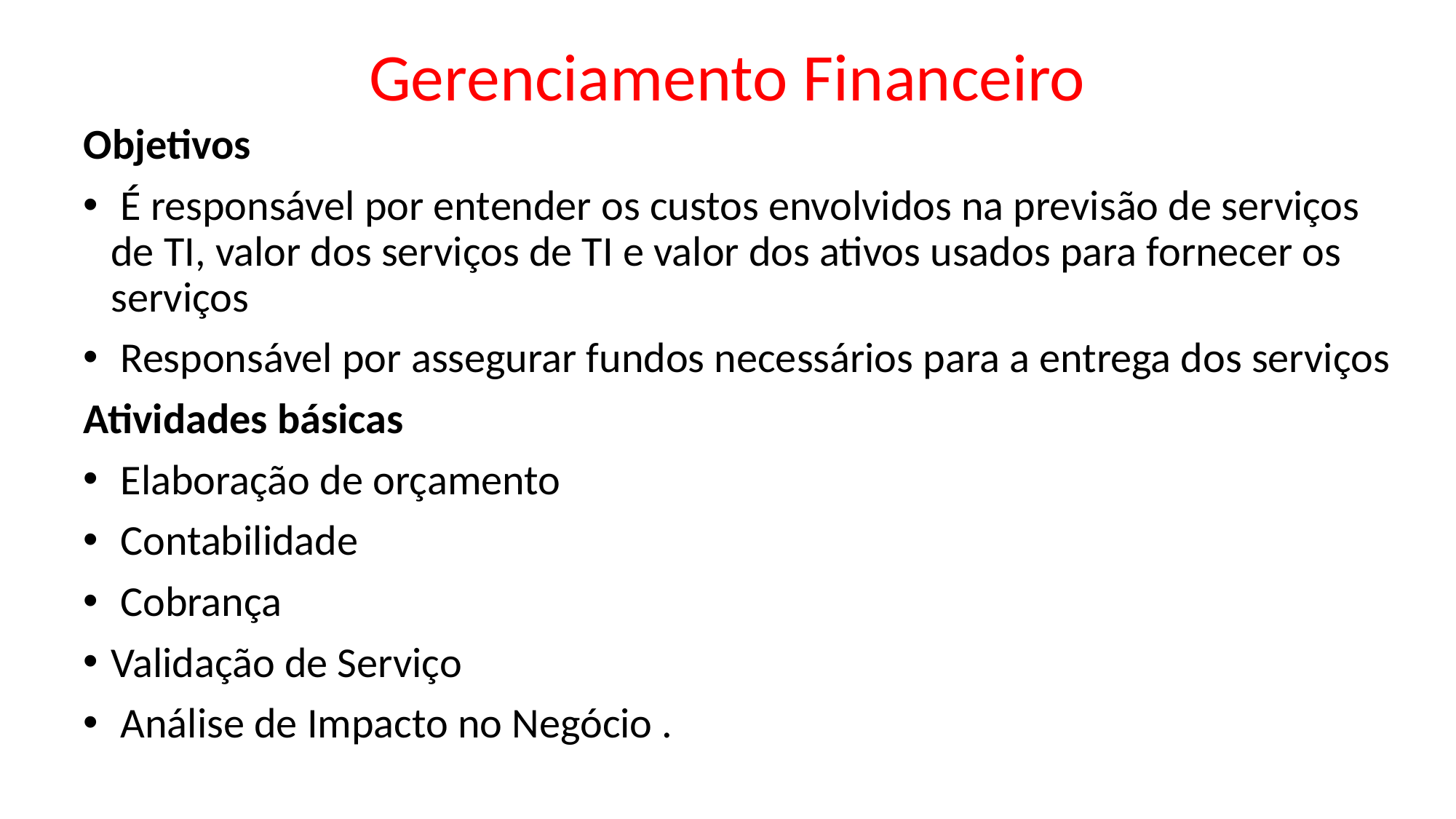

# Gerenciamento Financeiro
Objetivos
 É responsável por entender os custos envolvidos na previsão de serviços de TI, valor dos serviços de TI e valor dos ativos usados para fornecer os serviços
 Responsável por assegurar fundos necessários para a entrega dos serviços
Atividades básicas
 Elaboração de orçamento
 Contabilidade
 Cobrança
Validação de Serviço
 Análise de Impacto no Negócio .